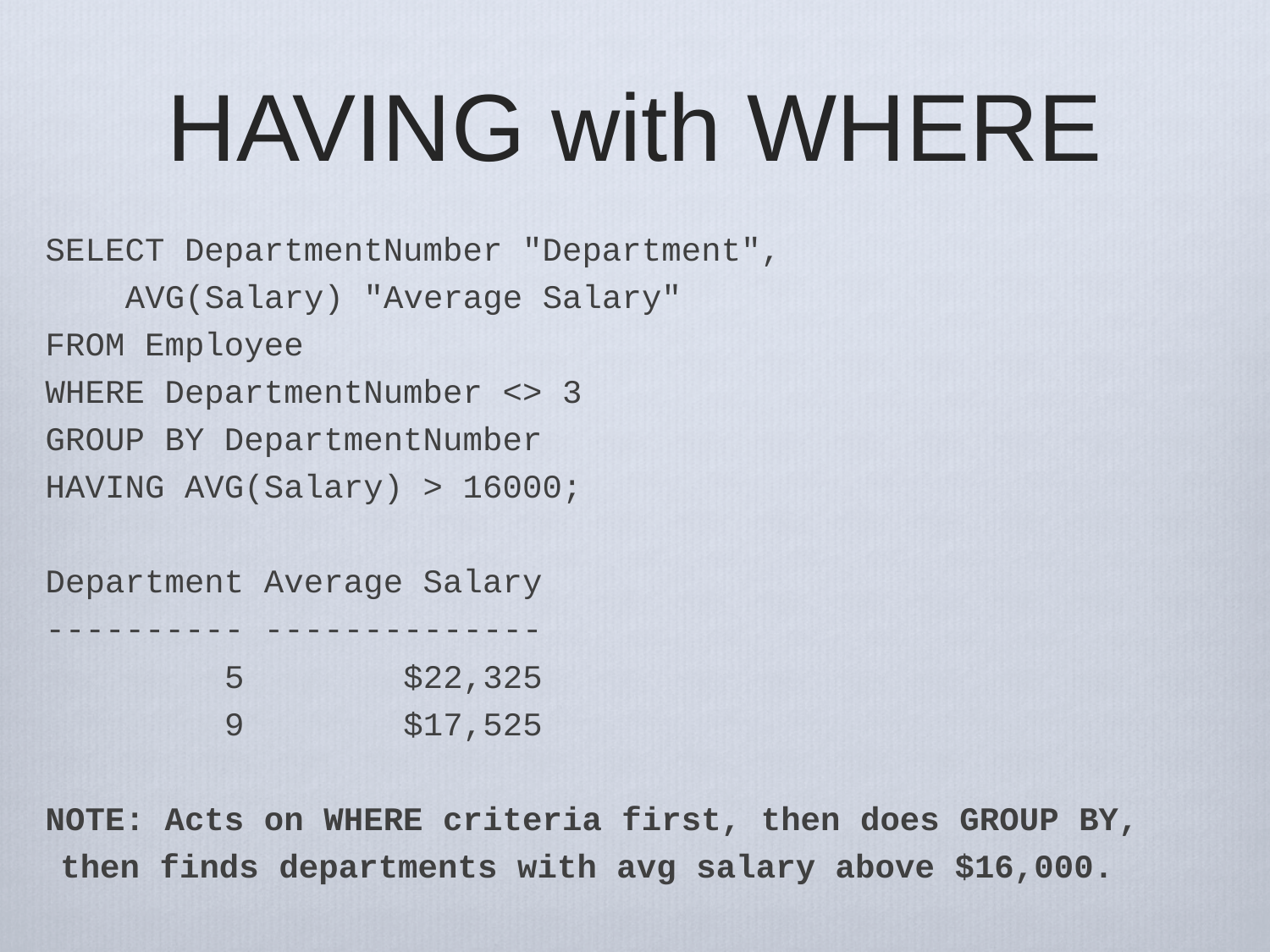

# HAVING with WHERE
SELECT DepartmentNumber "Department",
    AVG(Salary) "Average Salary"
FROM Employee
WHERE DepartmentNumber <> 3
GROUP BY DepartmentNumber
HAVING AVG(Salary) > 16000;

Department Average Salary
---------- --------------
         5        $22,325
         9        $17,525

NOTE: Acts on WHERE criteria first, then does GROUP BY, then finds departments with avg salary above $16,000.